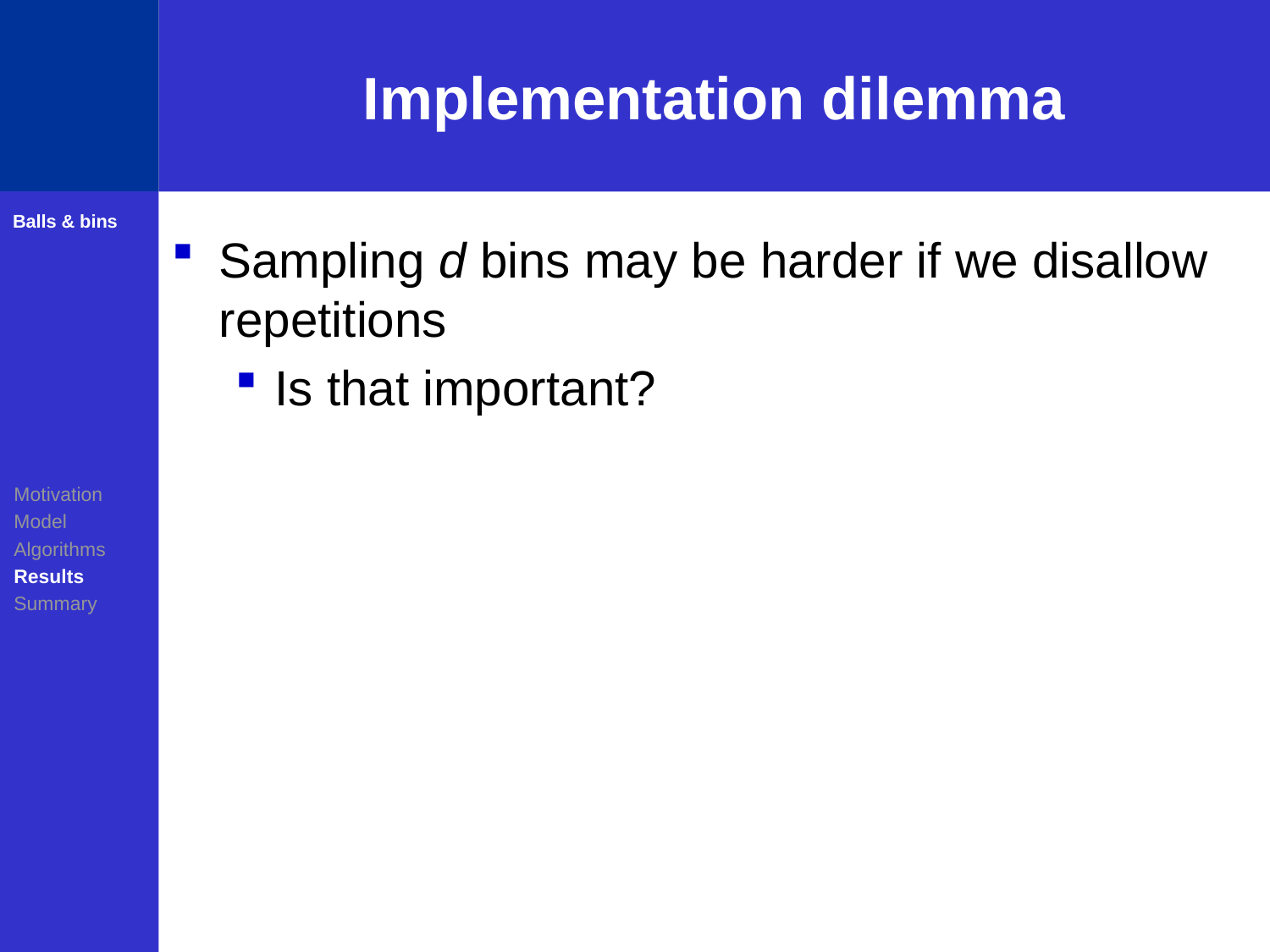

# Implementation dilemma
|  |
| --- |
Balls & bins
Sampling d bins may be harder if we disallow repetitions
Is that important?
Motivation
Model
Algorithms
Results
Summary